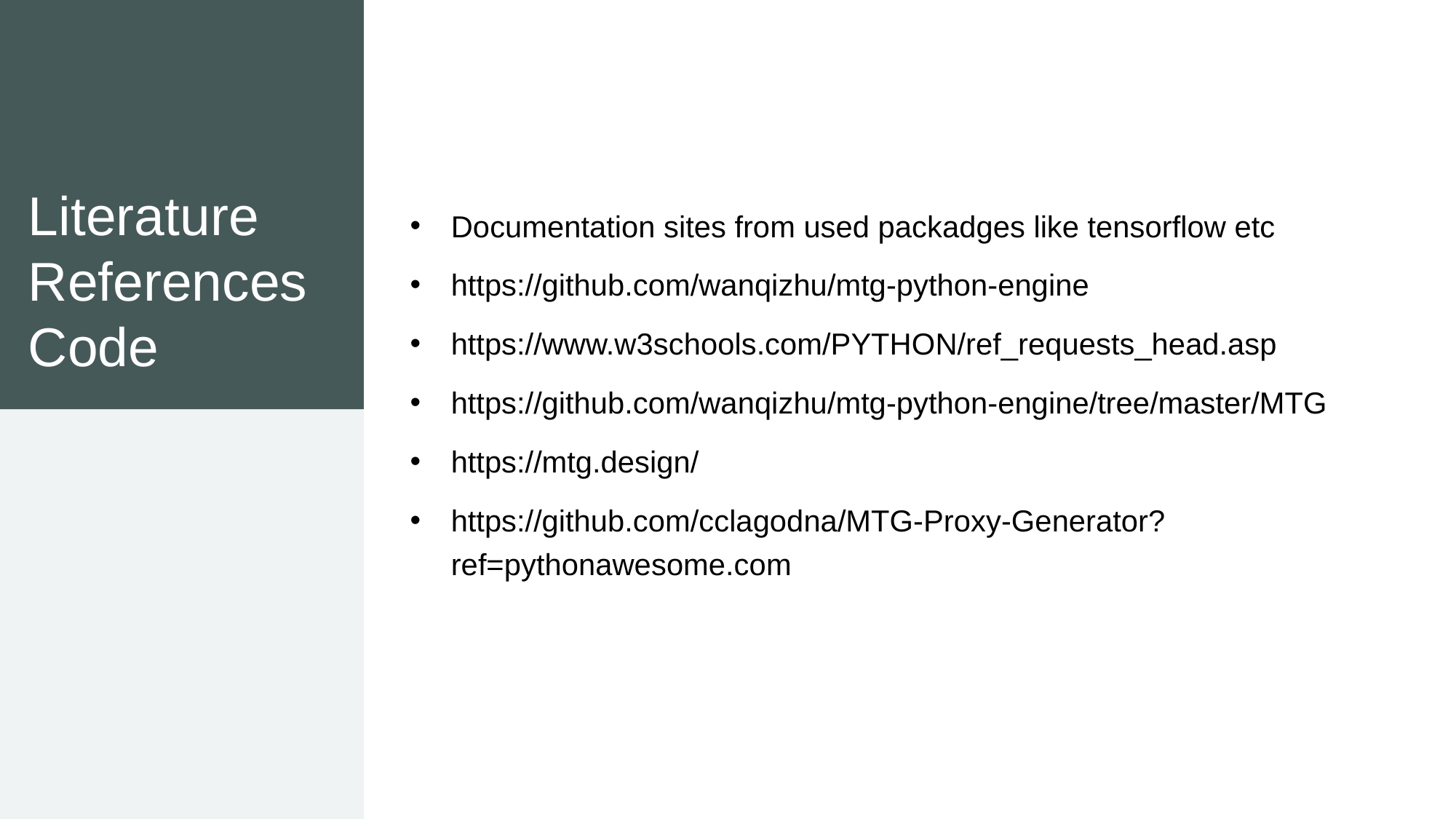

# Literature References Code
Documentation sites from used packadges like tensorflow etc
https://github.com/wanqizhu/mtg-python-engine
https://www.w3schools.com/PYTHON/ref_requests_head.asp
https://github.com/wanqizhu/mtg-python-engine/tree/master/MTG
https://mtg.design/
https://github.com/cclagodna/MTG-Proxy-Generator?ref=pythonawesome.com